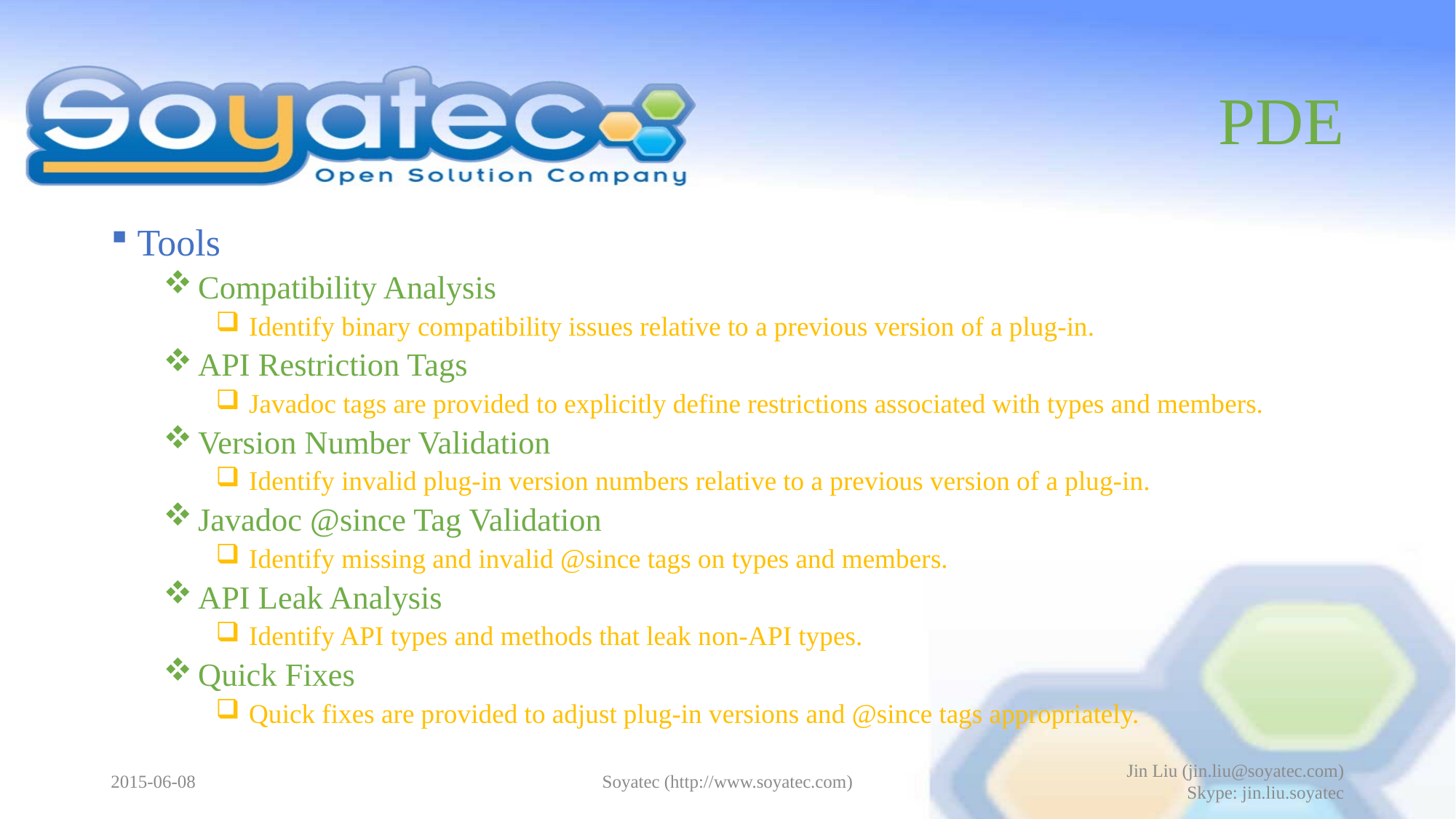

# PDE
Tools
 Compatibility Analysis
 Identify binary compatibility issues relative to a previous version of a plug-in.
 API Restriction Tags
 Javadoc tags are provided to explicitly define restrictions associated with types and members.
 Version Number Validation
 Identify invalid plug-in version numbers relative to a previous version of a plug-in.
 Javadoc @since Tag Validation
 Identify missing and invalid @since tags on types and members.
 API Leak Analysis
 Identify API types and methods that leak non-API types.
 Quick Fixes
 Quick fixes are provided to adjust plug-in versions and @since tags appropriately.
2015-06-08
Soyatec (http://www.soyatec.com)
Jin Liu (jin.liu@soyatec.com)
Skype: jin.liu.soyatec